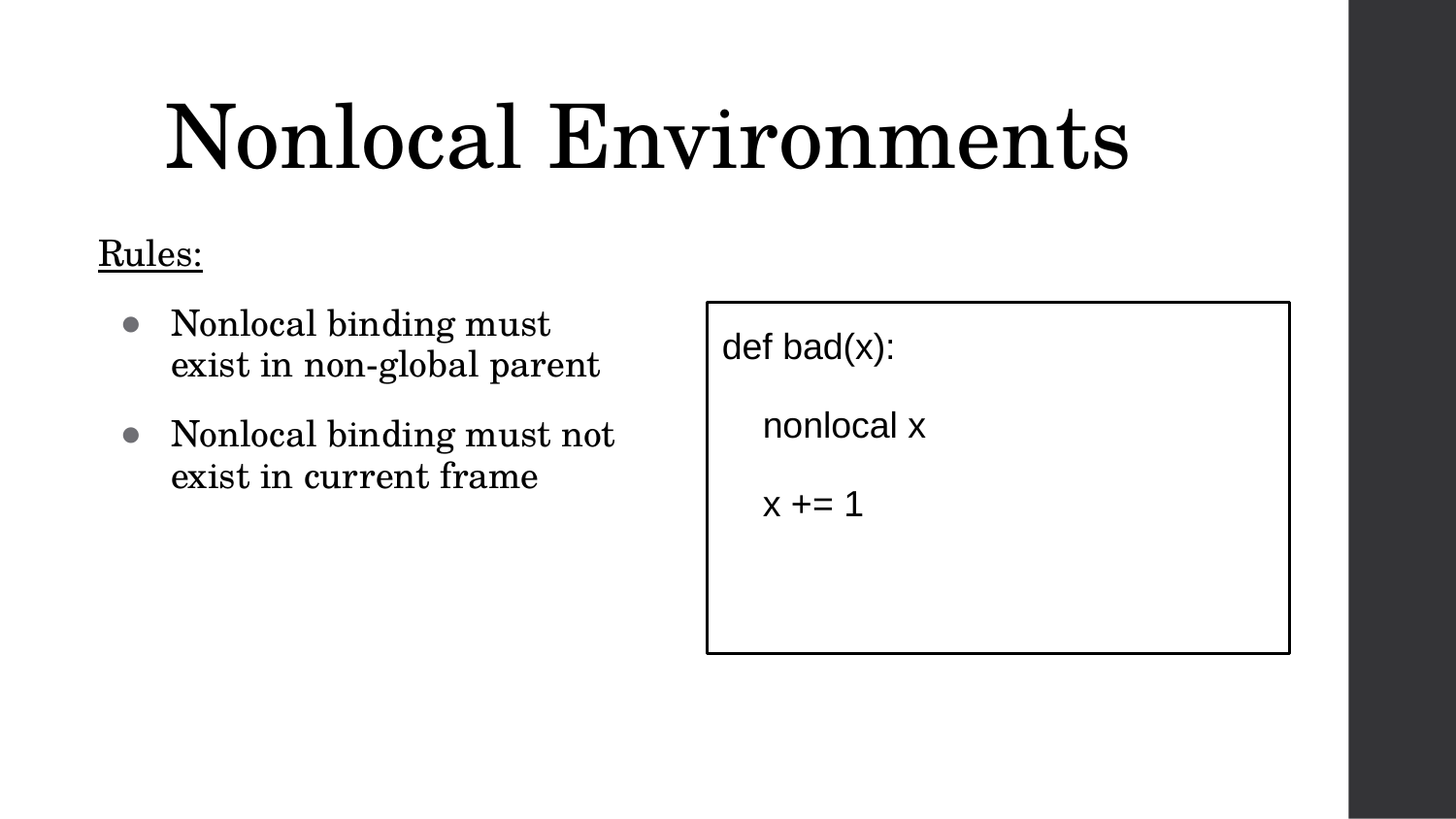

# Nonlocal Environments
Rules:
Nonlocal binding must exist in non-global parent
Nonlocal binding must not exist in current frame
def bad(x):
    nonlocal x
    x += 1